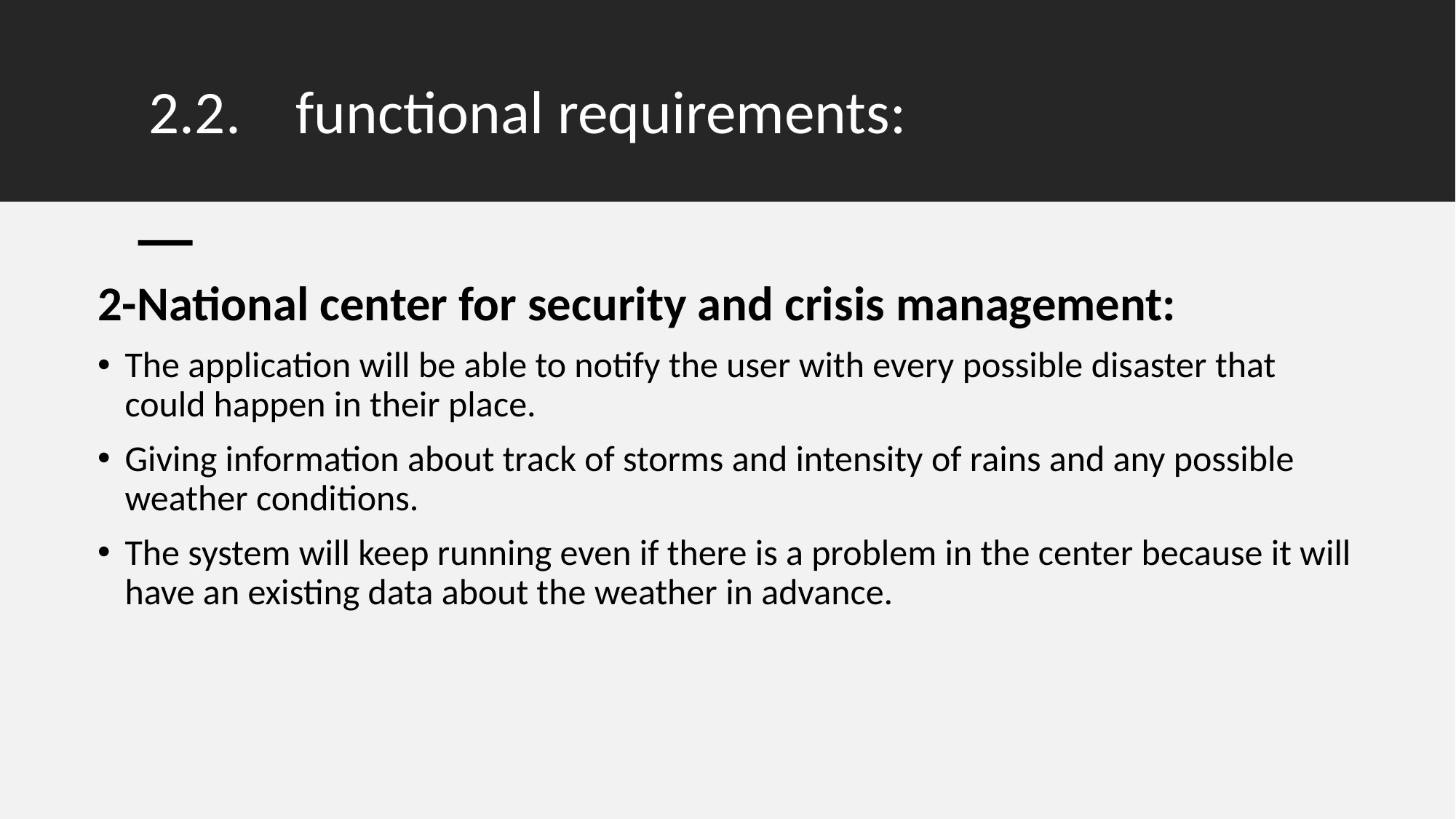

# 2.2.    functional requirements:

2-National center for security and crisis management:
The application will be able to notify the user with every possible disaster that could happen in their place.
Giving information about track of storms and intensity of rains and any possible weather conditions.
The system will keep running even if there is a problem in the center because it will have an existing data about the weather in advance.